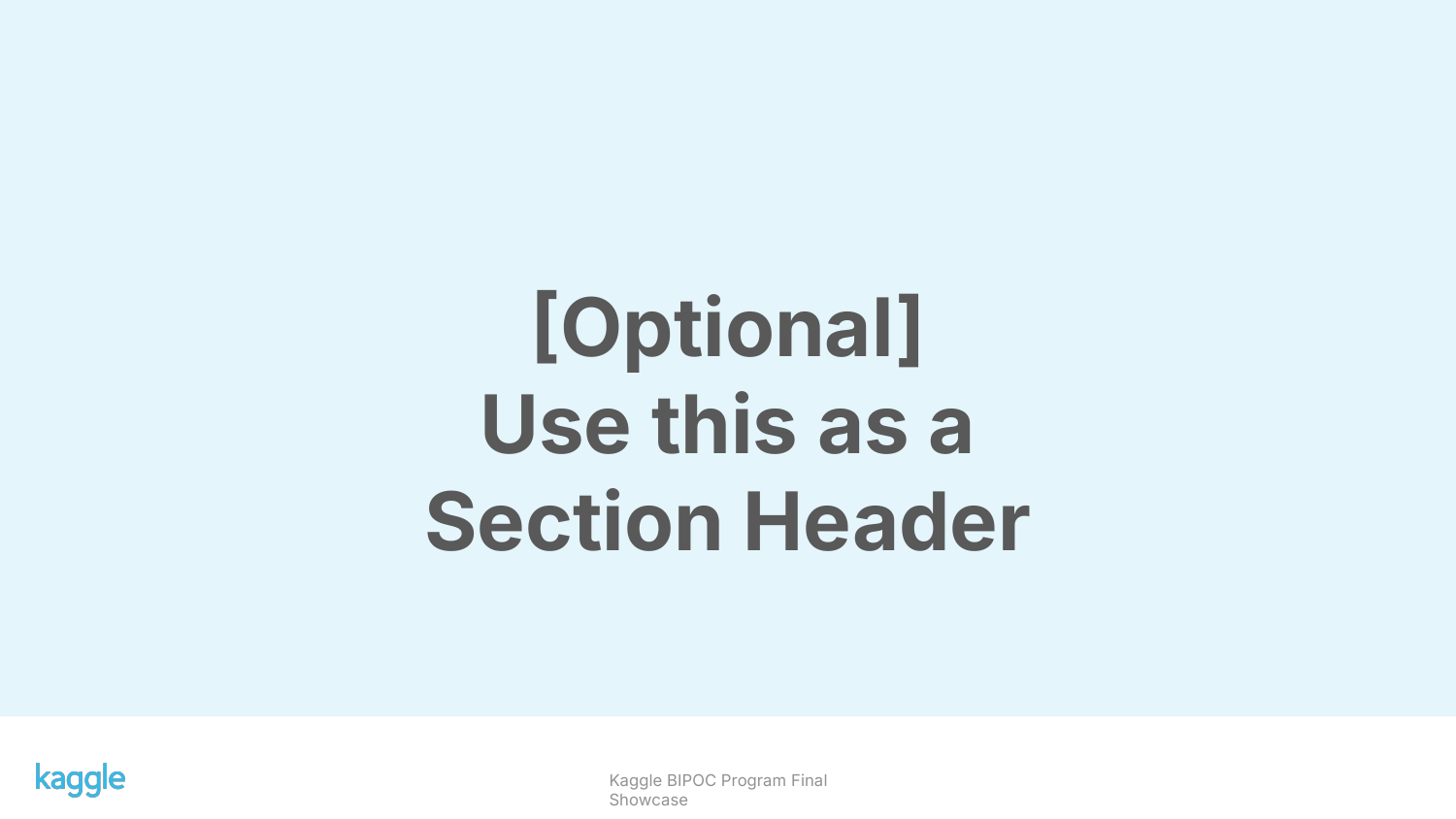

# [Optional]
Use this as a Section Header
6